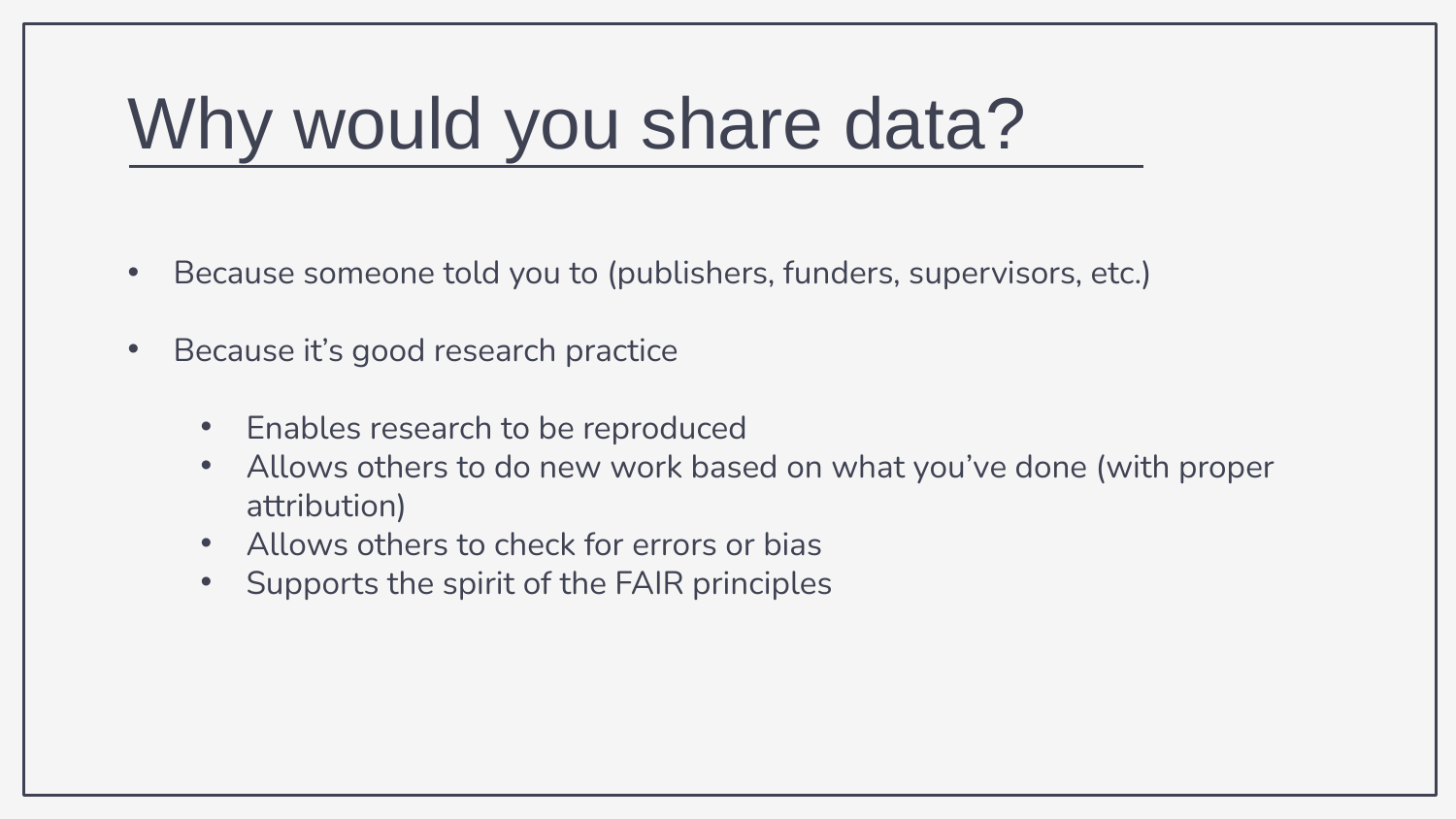

Why would you share data?
Because someone told you to (publishers, funders, supervisors, etc.)

Because it’s good research practice

Enables research to be reproduced
Allows others to do new work based on what you’ve done (with proper attribution)
Allows others to check for errors or bias
Supports the spirit of the FAIR principles